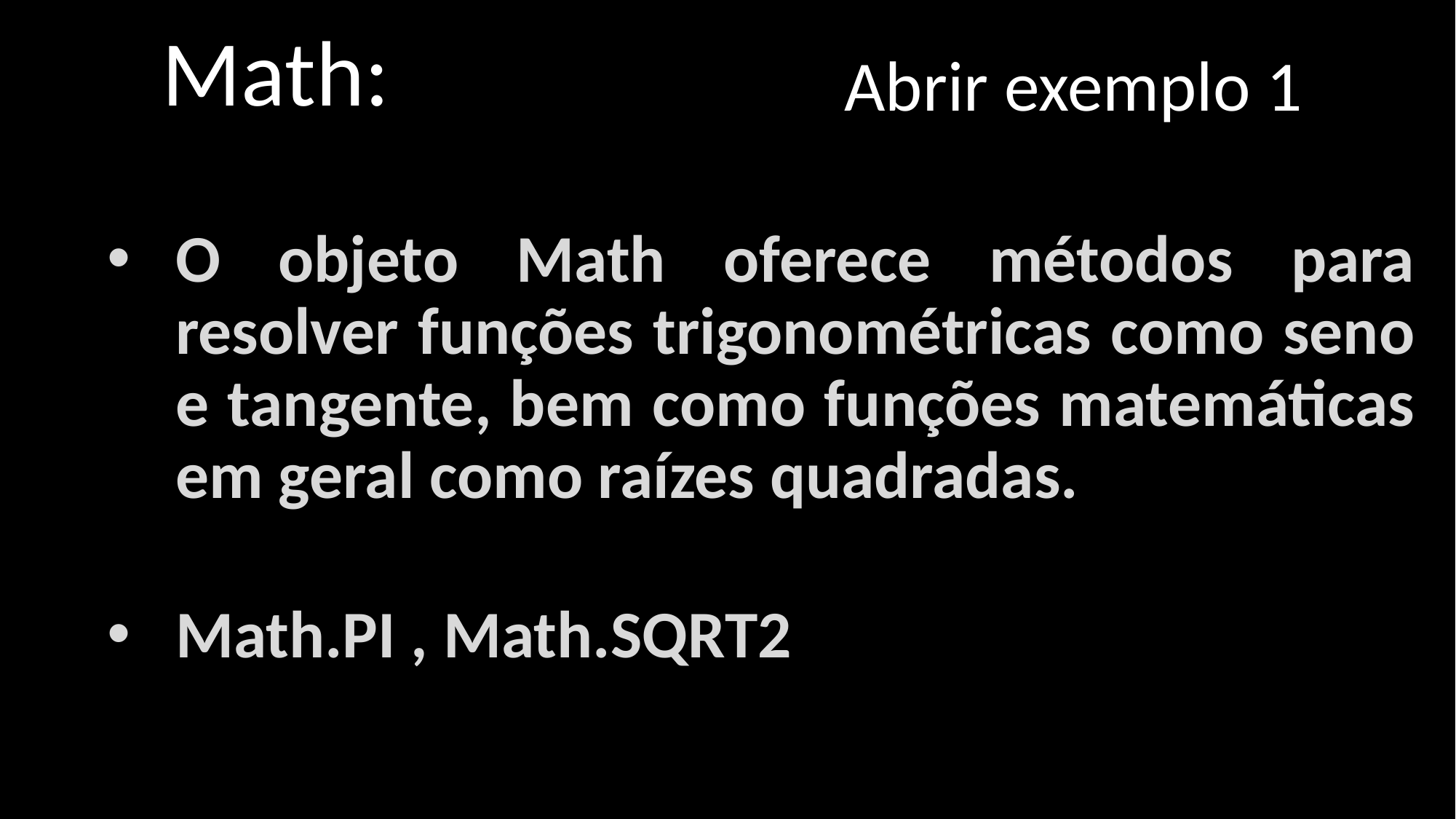

# Math:
Abrir exemplo 1

O objeto Math oferece métodos para resolver funções trigonométricas como seno e tangente, bem como funções matemáticas em geral como raízes quadradas.

Math.PI , Math.SQRT2